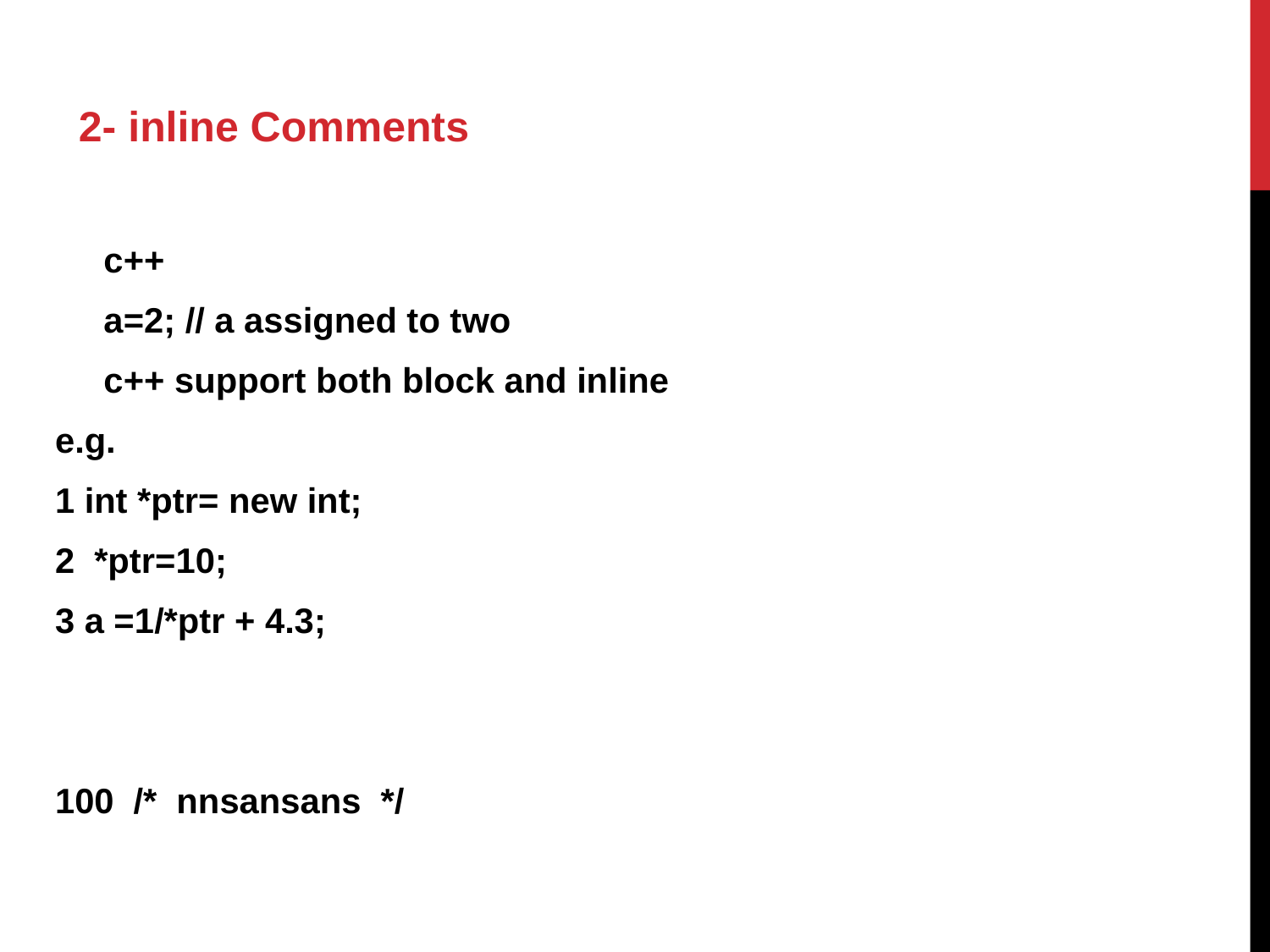

2- inline Comments

     c++
     a=2; // a assigned to two
     c++ support both block and inline
e.g.
1 int *ptr= new int;
2  *ptr=10;
3 a =1/*ptr + 4.3;

100  /*  nnsansans  */